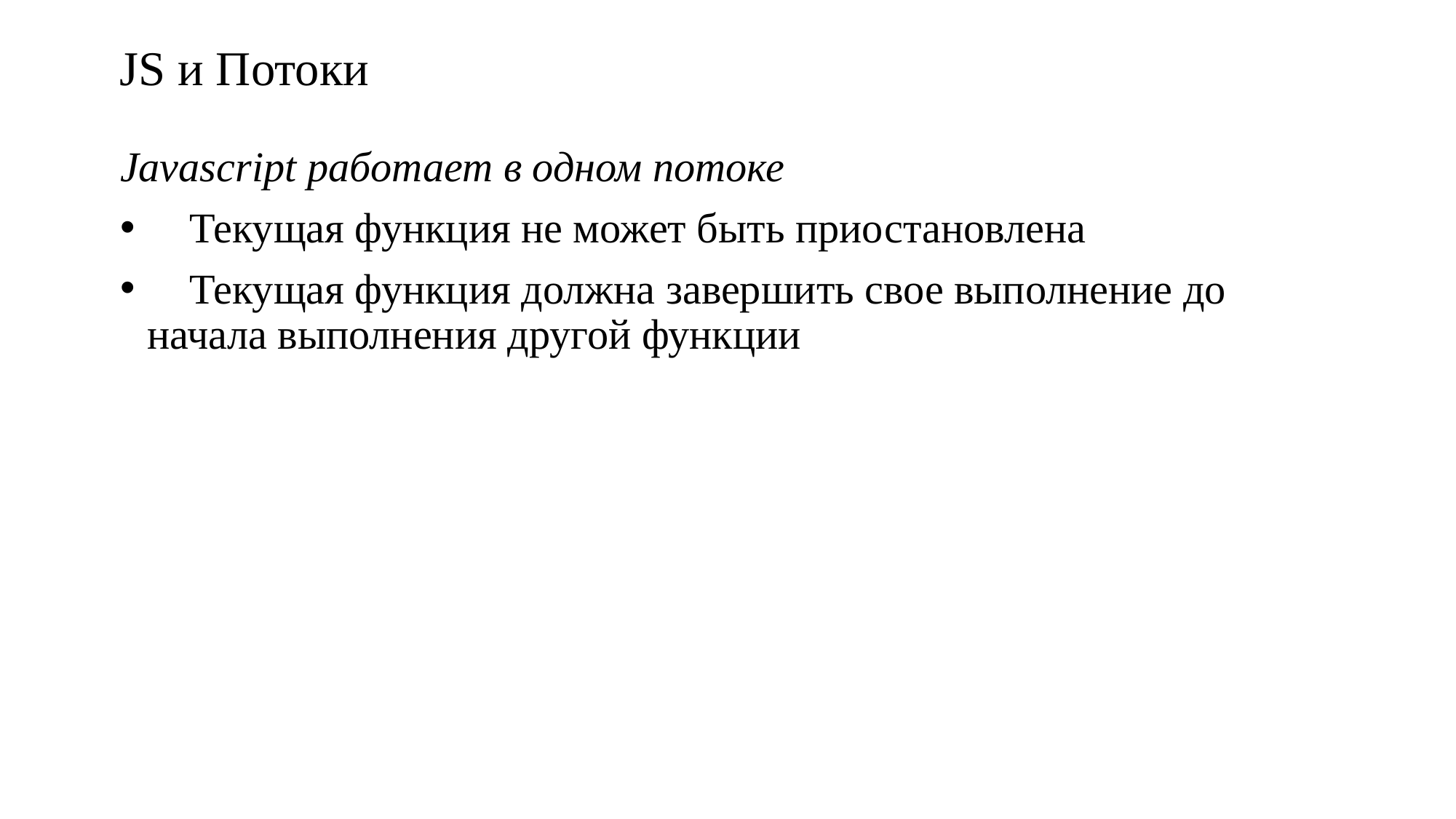

# JS и Потоки
Javascript работает в одном потоке
    Текущая функция не может быть приостановлена
    Текущая функция должна завершить свое выполнение до начала выполнения другой функции